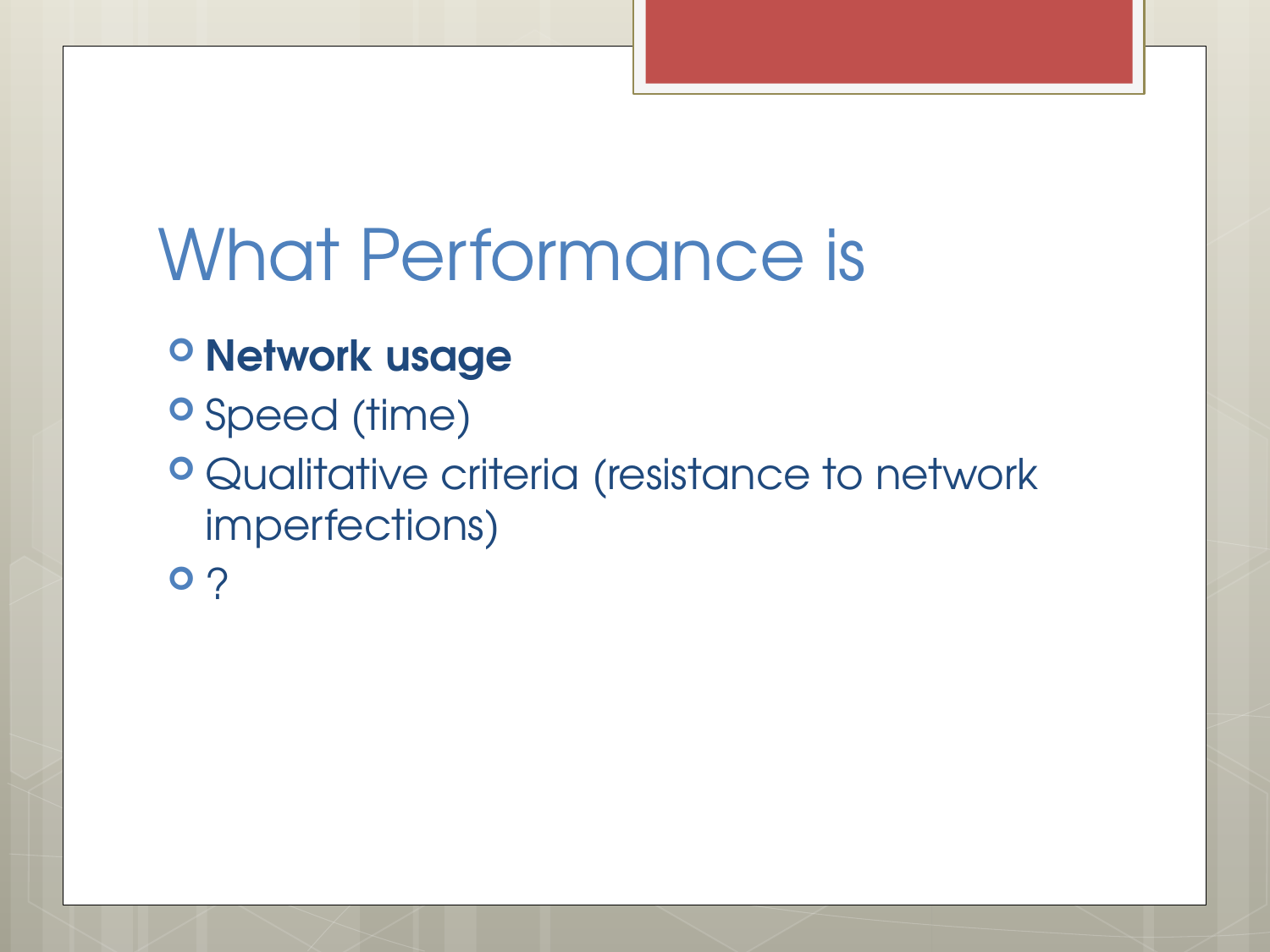

# What Performance is
Network usage
Speed (time)
Qualitative criteria (resistance to network imperfections)
?